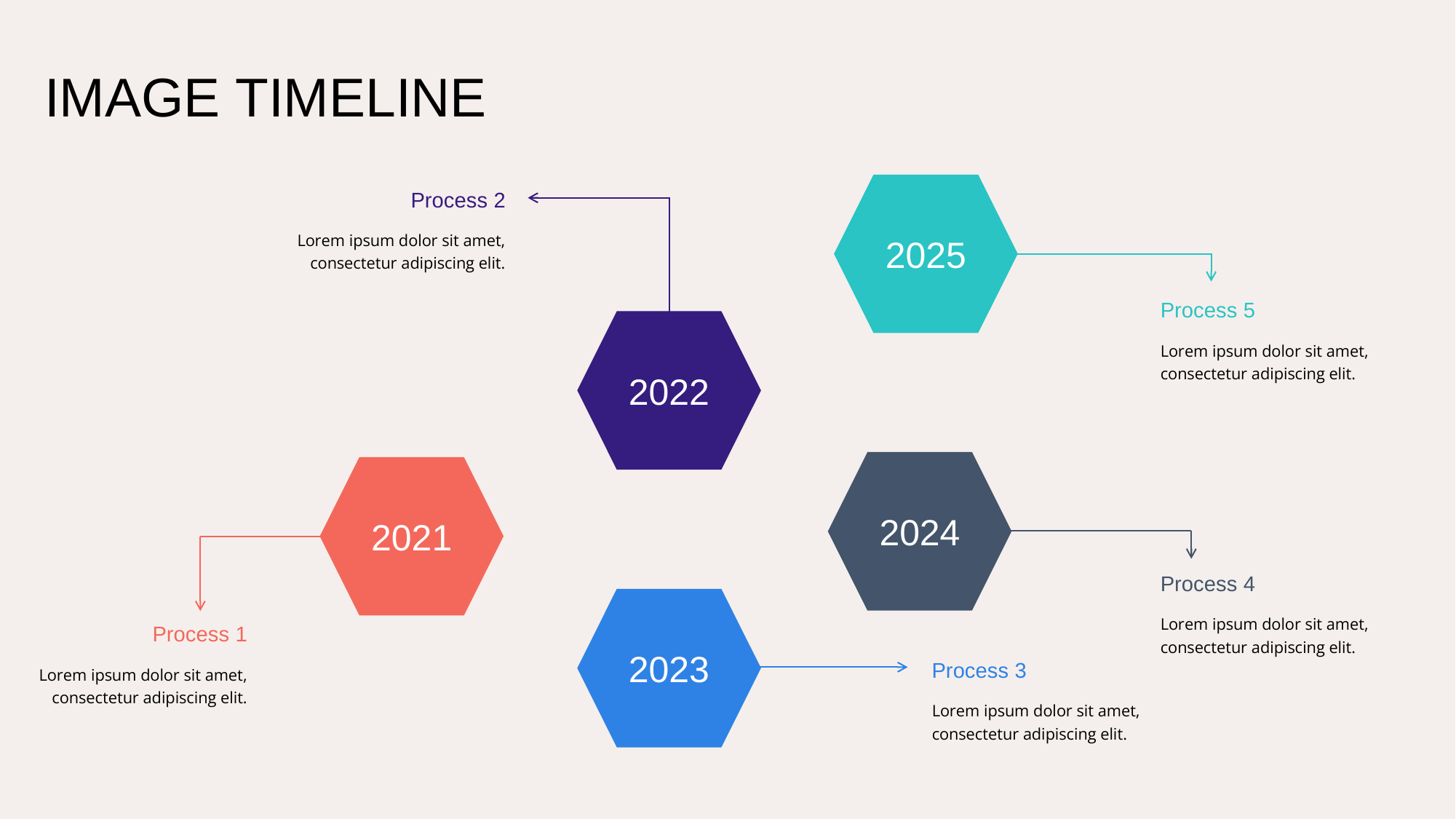

IMAGE TIMELINE

2025
Process 2

Lorem ipsum dolor sit amet, consectetur adipiscing elit.
Process 5
2022
Lorem ipsum dolor sit amet, consectetur adipiscing elit.

2024
2021

Process 4
2023
Lorem ipsum dolor sit amet, consectetur adipiscing elit.
Process 1
Process 3
Lorem ipsum dolor sit amet, consectetur adipiscing elit.
Lorem ipsum dolor sit amet, consectetur adipiscing elit.